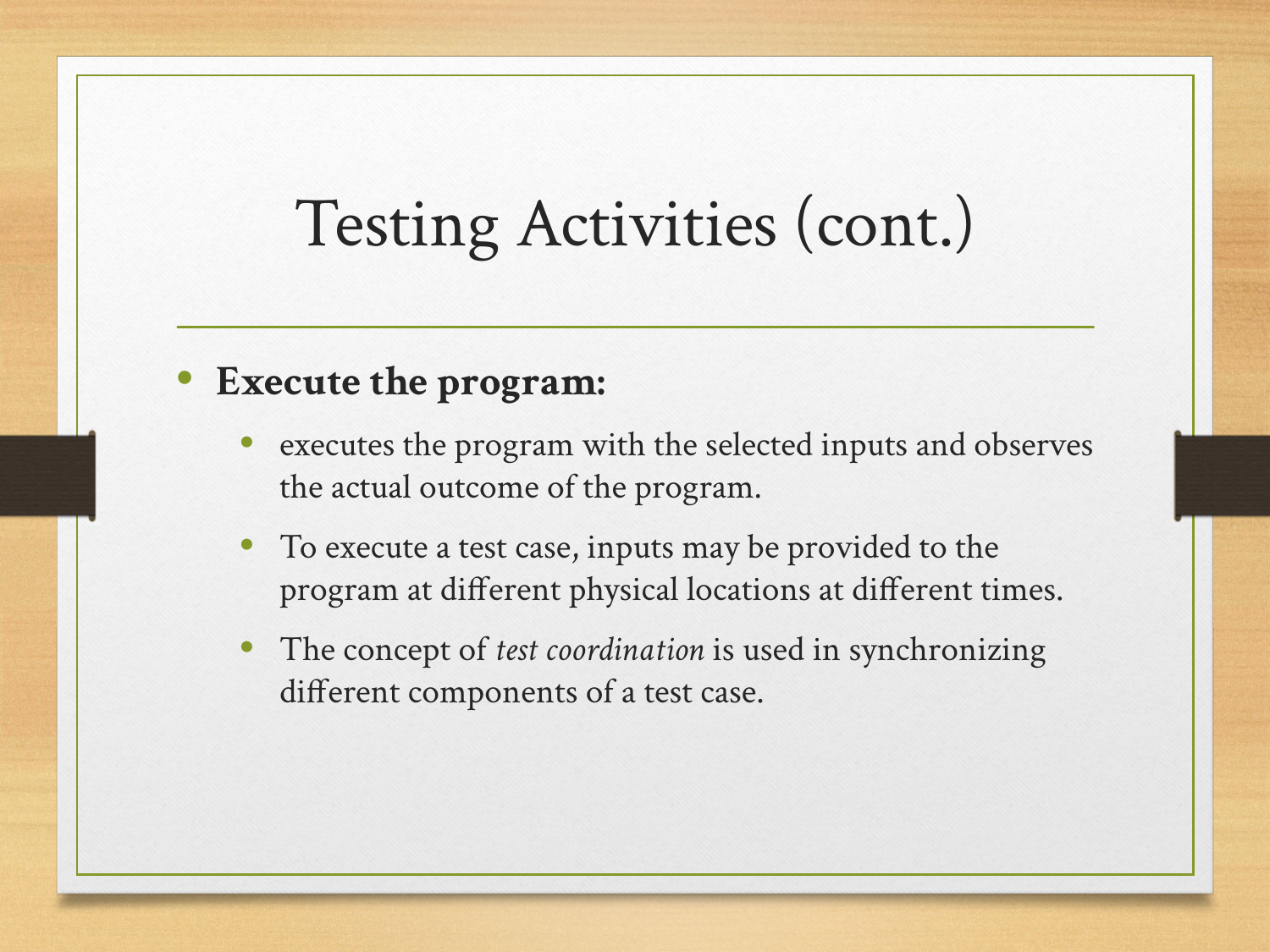

# Testing Activities (cont.)
Execute the program:
executes the program with the selected inputs and observes the actual outcome of the program.
To execute a test case, inputs may be provided to the program at different physical locations at different times.
The concept of test coordination is used in synchronizing different components of a test case.